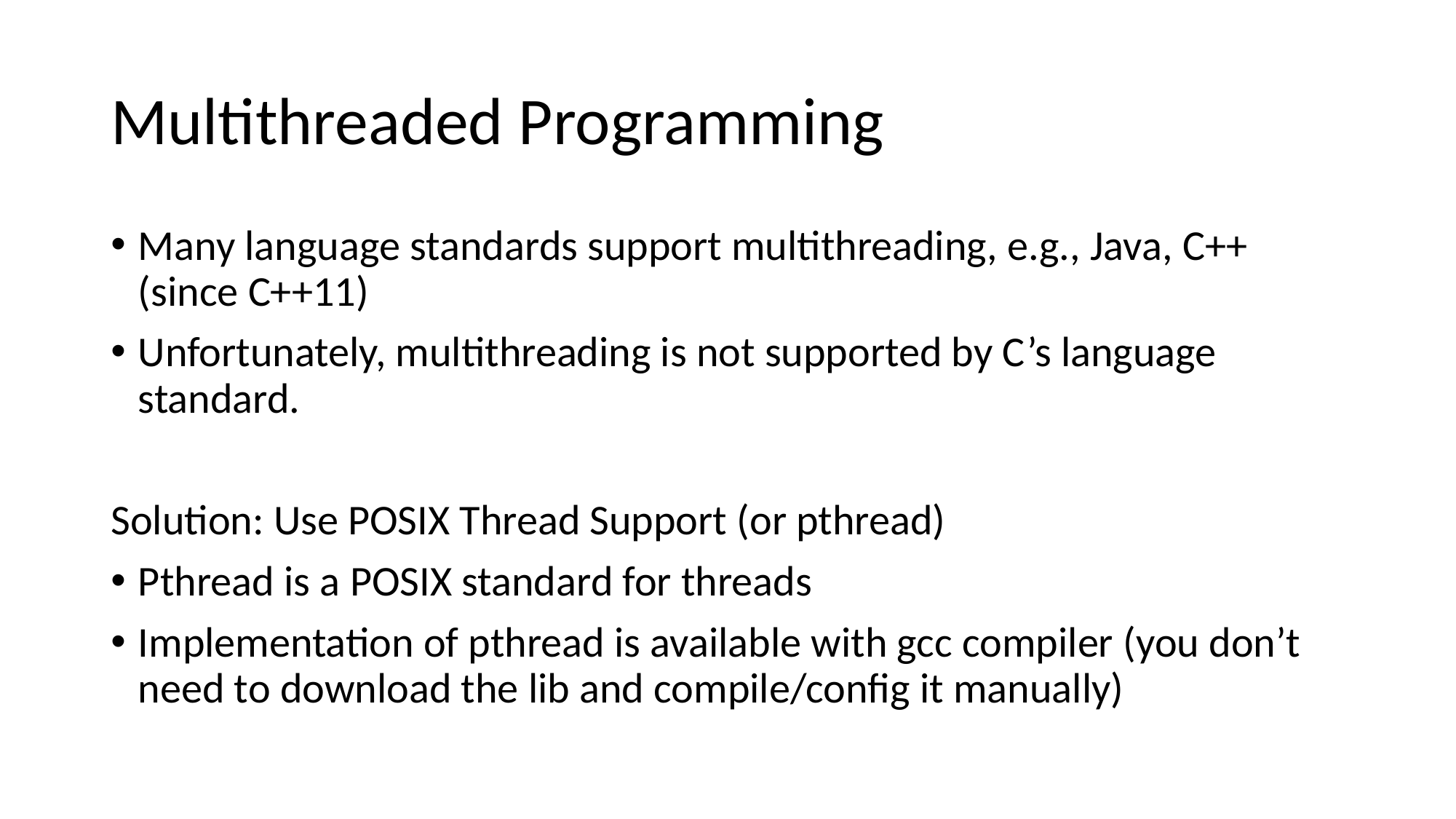

# Multithreaded Programming
Many language standards support multithreading, e.g., Java, C++ (since C++11)
Unfortunately, multithreading is not supported by C’s language standard.

Solution: Use POSIX Thread Support (or pthread)
Pthread is a POSIX standard for threads
Implementation of pthread is available with gcc compiler (you don’t need to download the lib and compile/config it manually)